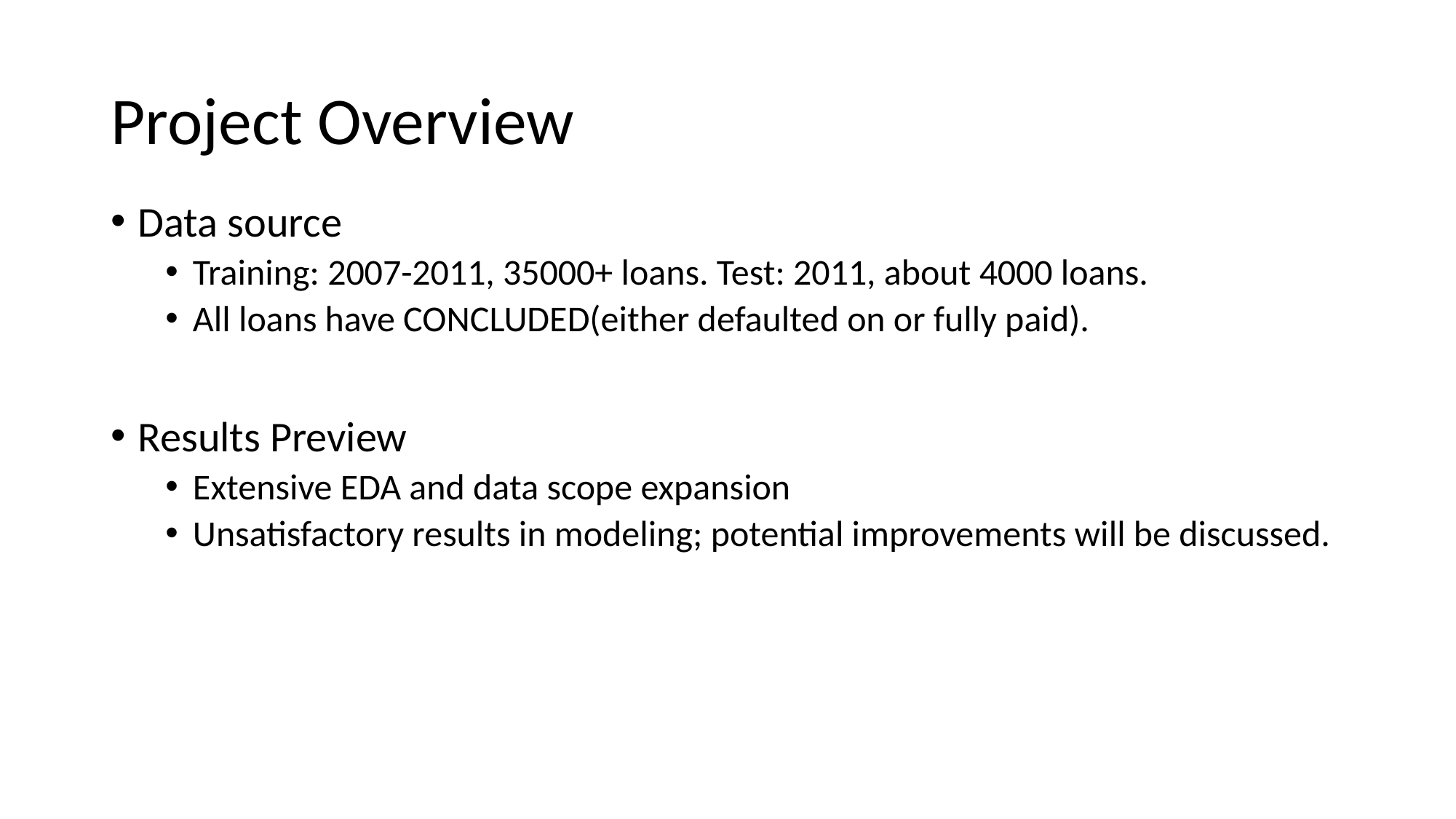

# Project Overview
Data source
Training: 2007-2011, 35000+ loans. Test: 2011, about 4000 loans.
All loans have CONCLUDED(either defaulted on or fully paid).

Results Preview
Extensive EDA and data scope expansion
Unsatisfactory results in modeling; potential improvements will be discussed.